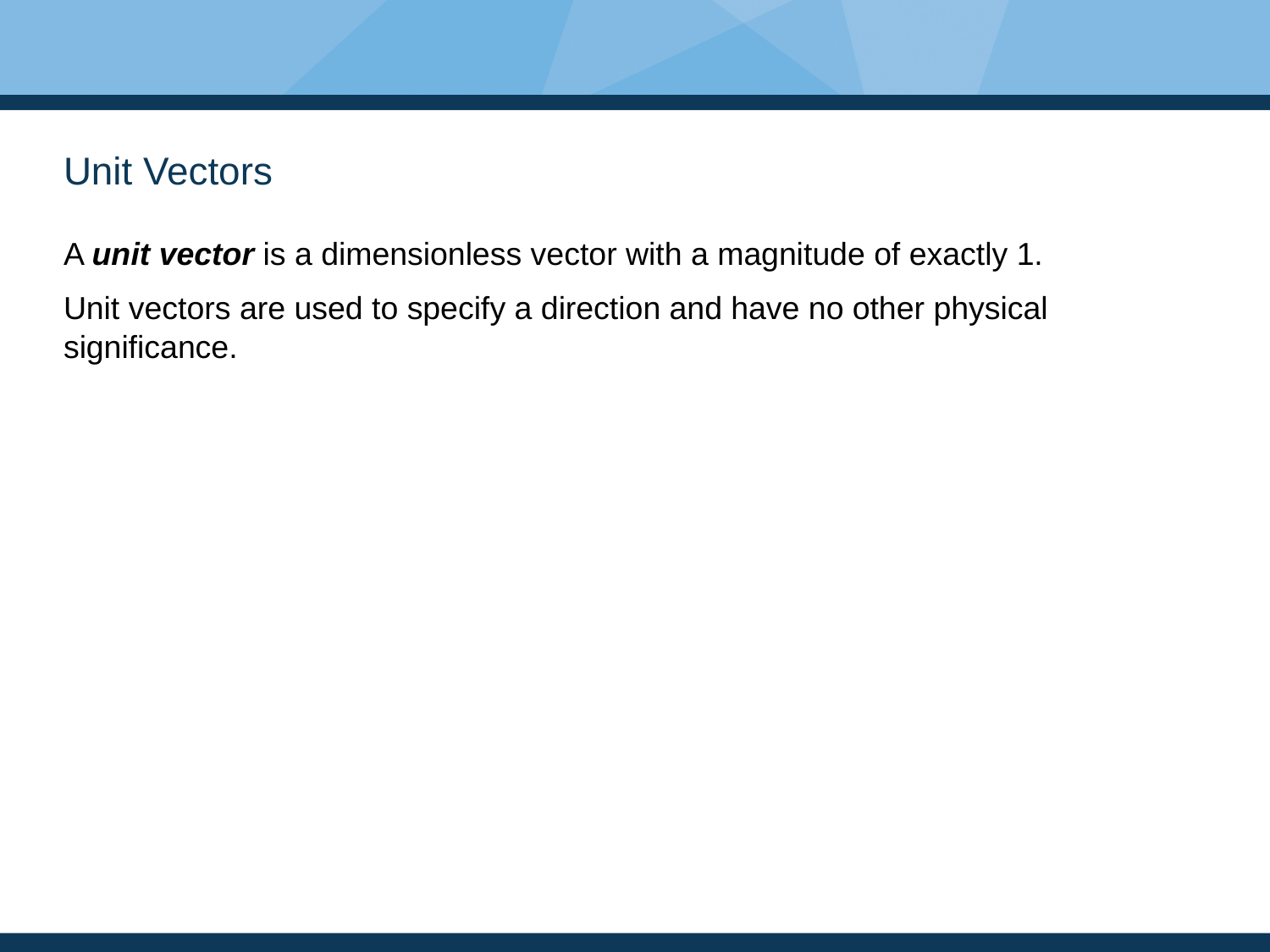

# Unit Vectors
A unit vector is a dimensionless vector with a magnitude of exactly 1.
Unit vectors are used to specify a direction and have no other physical significance.